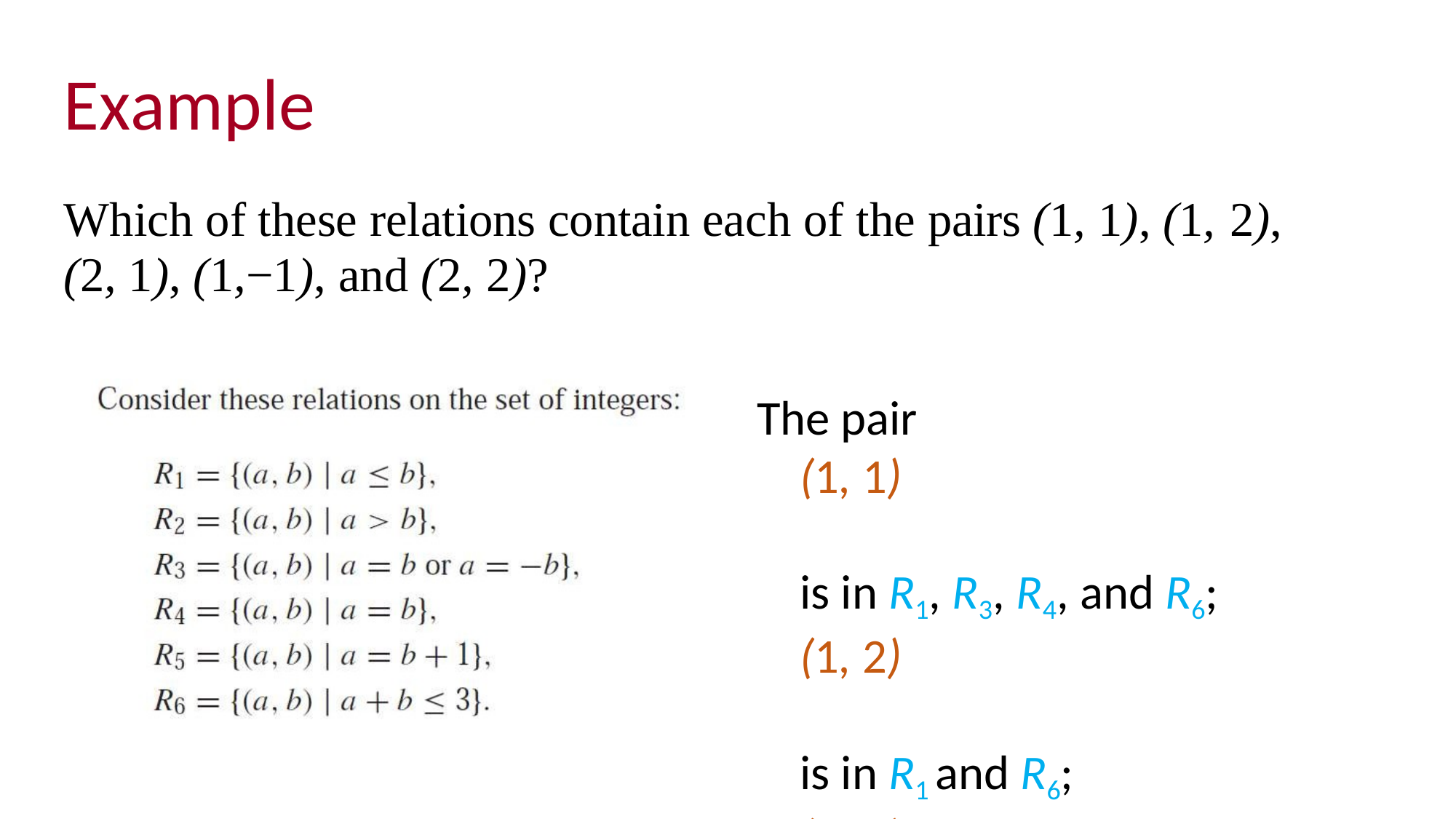

# Example
Which of these relations contain each of the pairs (1, 1), (1, 2),
(2, 1), (1,−1), and (2, 2)?

The pair
(1, 1)	is in R1, R3, R4, and R6;
(1, 2)	is in R1 and R6;
(2, 1)	is in R2, R5, and R6;
(1,−1) is in R2, R3, and R6; and,
(2, 2)	is in R1, R3, and R4.